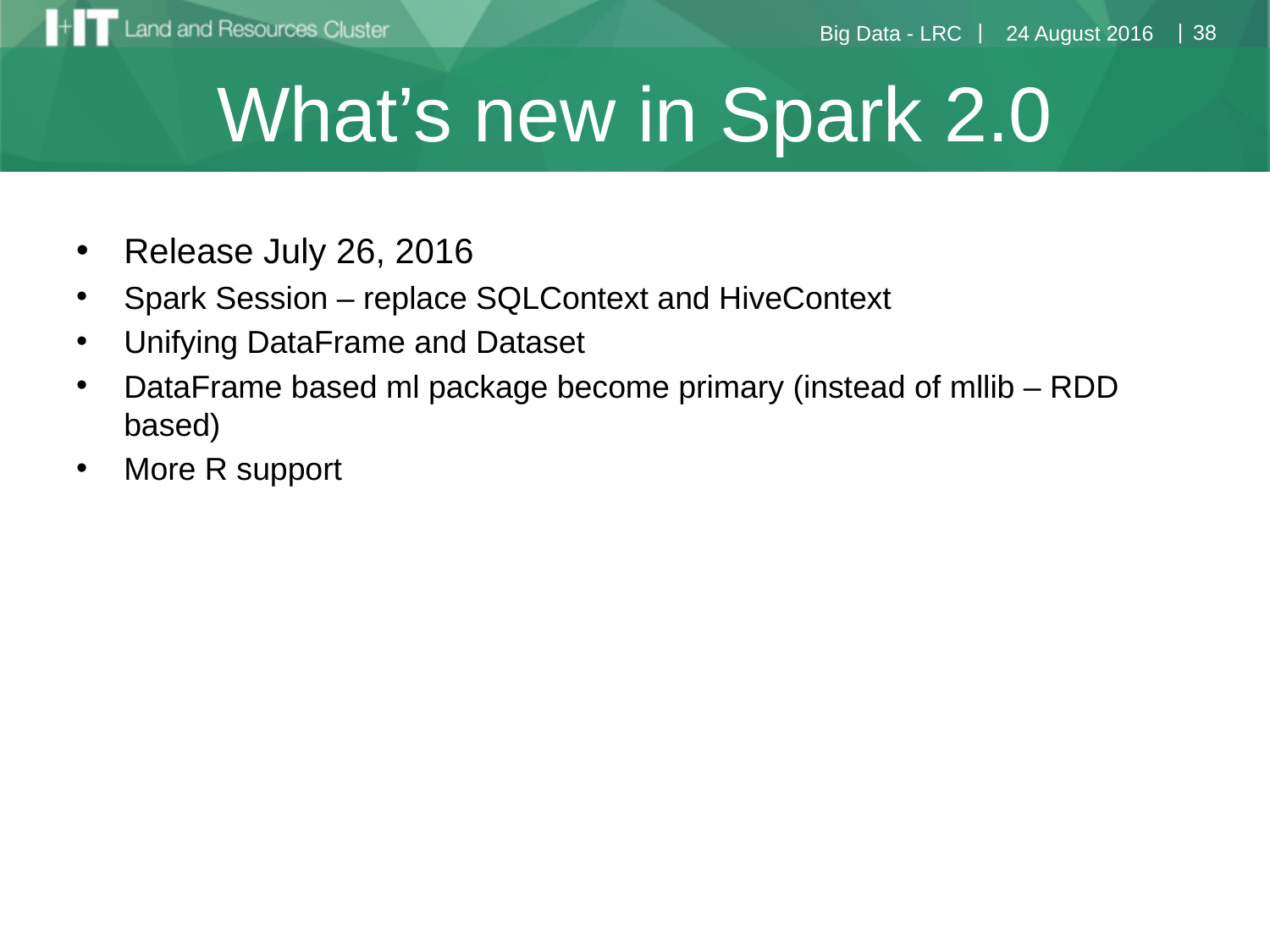

38
24 August 2016
Big Data - LRC
# What’s new in Spark 2.0
Release July 26, 2016
Spark Session – replace SQLContext and HiveContext
Unifying DataFrame and Dataset
DataFrame based ml package become primary (instead of mllib – RDD based)
More R support